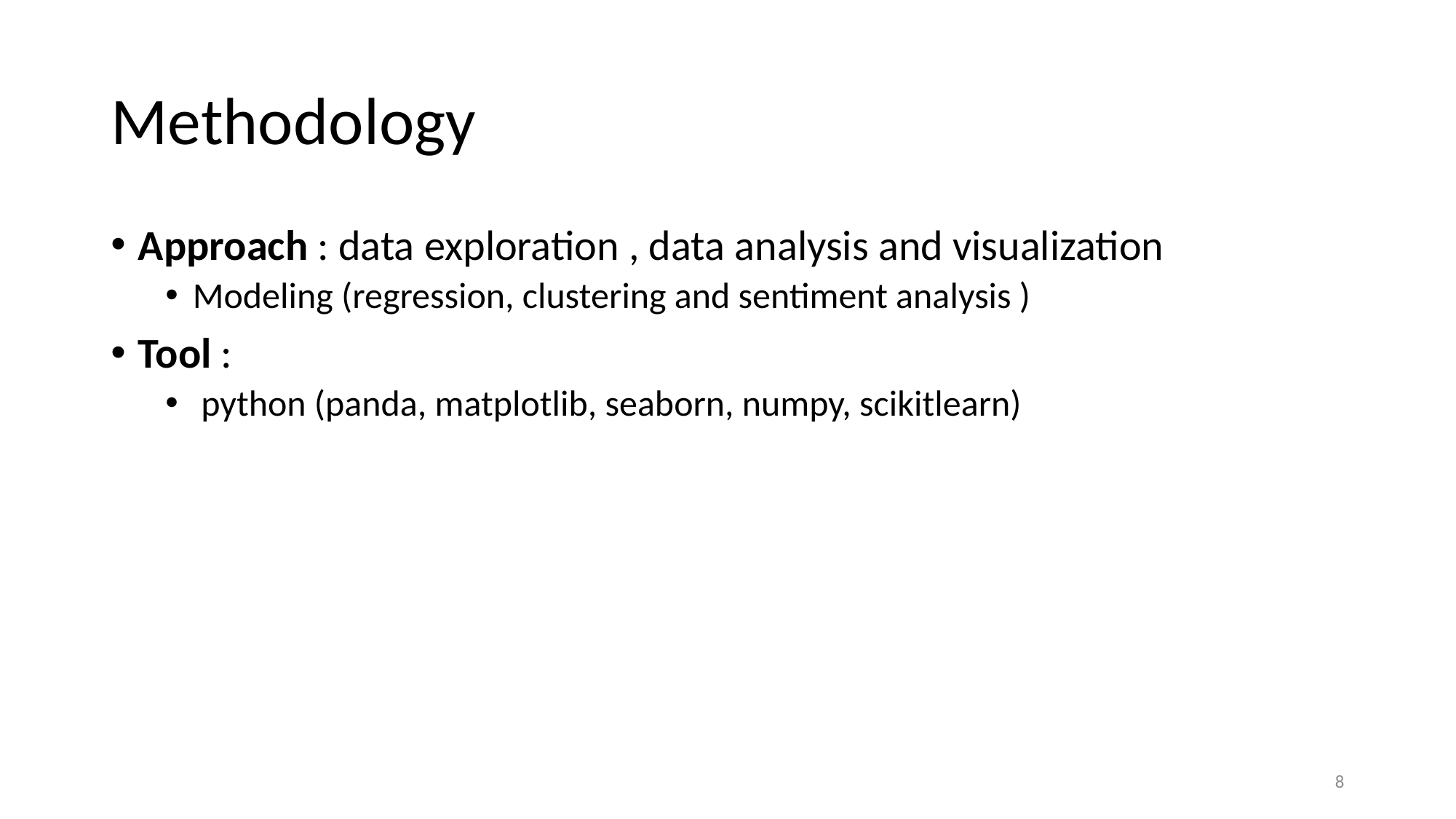

# Methodology
Approach : data exploration , data analysis and visualization
Modeling (regression, clustering and sentiment analysis )
Tool :
 python (panda, matplotlib, seaborn, numpy, scikitlearn)
8